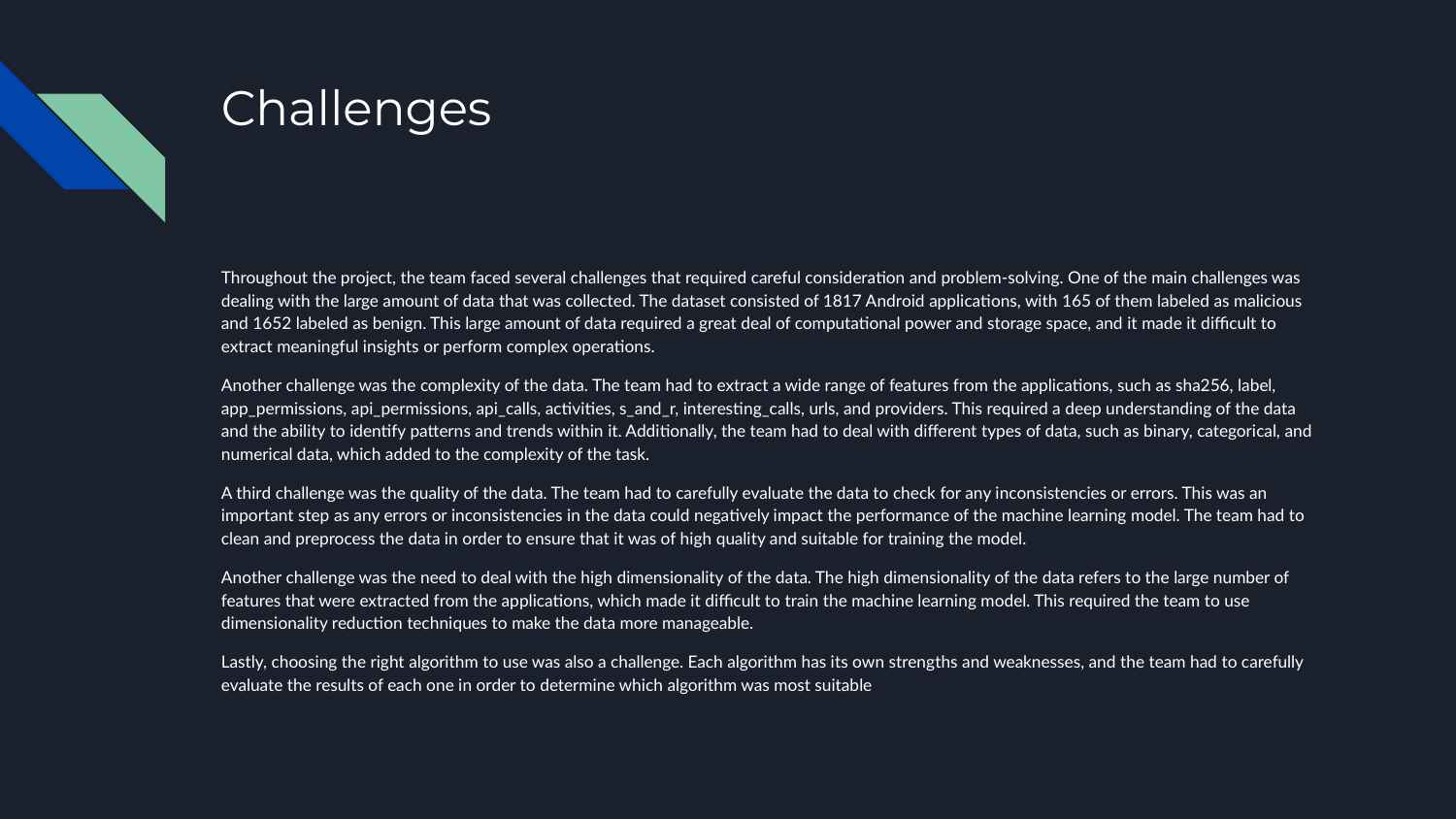

# Challenges

Throughout the project, the team faced several challenges that required careful consideration and problem-solving. One of the main challenges was dealing with the large amount of data that was collected. The dataset consisted of 1817 Android applications, with 165 of them labeled as malicious and 1652 labeled as benign. This large amount of data required a great deal of computational power and storage space, and it made it difficult to extract meaningful insights or perform complex operations.
Another challenge was the complexity of the data. The team had to extract a wide range of features from the applications, such as sha256, label, app_permissions, api_permissions, api_calls, activities, s_and_r, interesting_calls, urls, and providers. This required a deep understanding of the data and the ability to identify patterns and trends within it. Additionally, the team had to deal with different types of data, such as binary, categorical, and numerical data, which added to the complexity of the task.
A third challenge was the quality of the data. The team had to carefully evaluate the data to check for any inconsistencies or errors. This was an important step as any errors or inconsistencies in the data could negatively impact the performance of the machine learning model. The team had to clean and preprocess the data in order to ensure that it was of high quality and suitable for training the model.
Another challenge was the need to deal with the high dimensionality of the data. The high dimensionality of the data refers to the large number of features that were extracted from the applications, which made it difficult to train the machine learning model. This required the team to use dimensionality reduction techniques to make the data more manageable.
Lastly, choosing the right algorithm to use was also a challenge. Each algorithm has its own strengths and weaknesses, and the team had to carefully evaluate the results of each one in order to determine which algorithm was most suitable